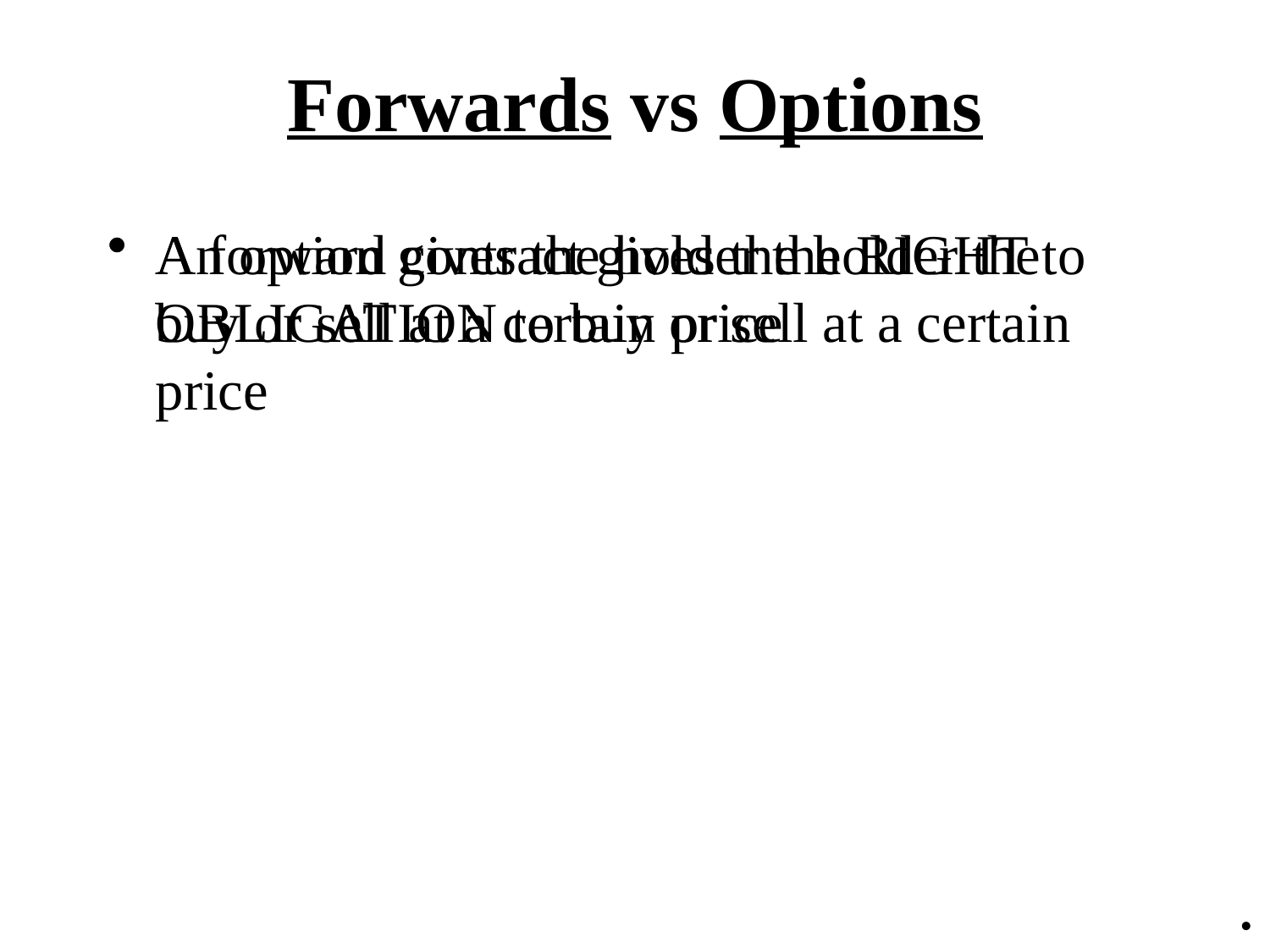

# Forwards vs Options

A forward contract gives the holder the OBLIGATION to buy or sell at a certain price
An option gives the holder the RIGHT to buy or sell at a certain price

•